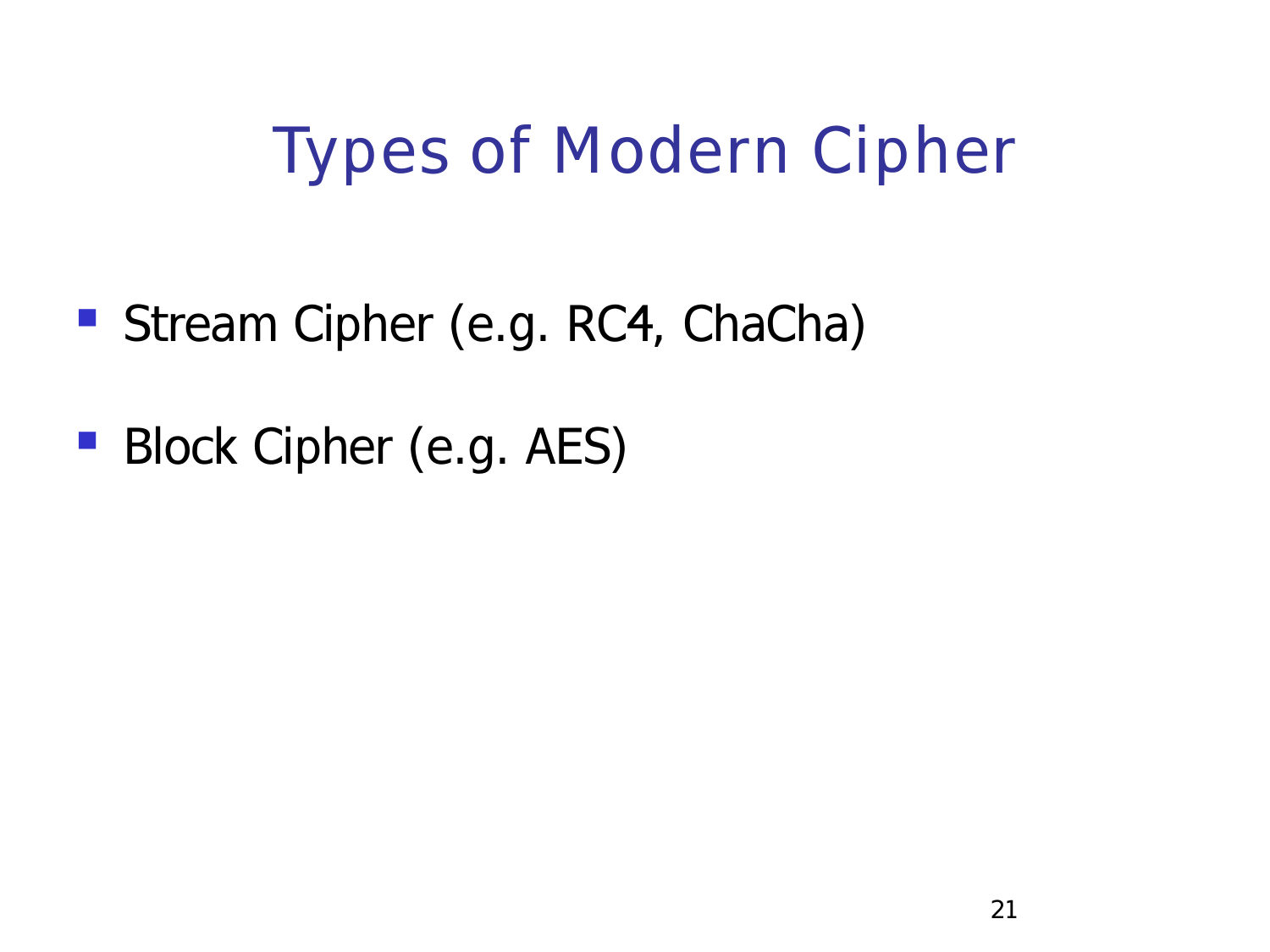

# Types of Modern Cipher
Stream Cipher (e.g. RC4, ChaCha)
Block Cipher (e.g. AES)

21